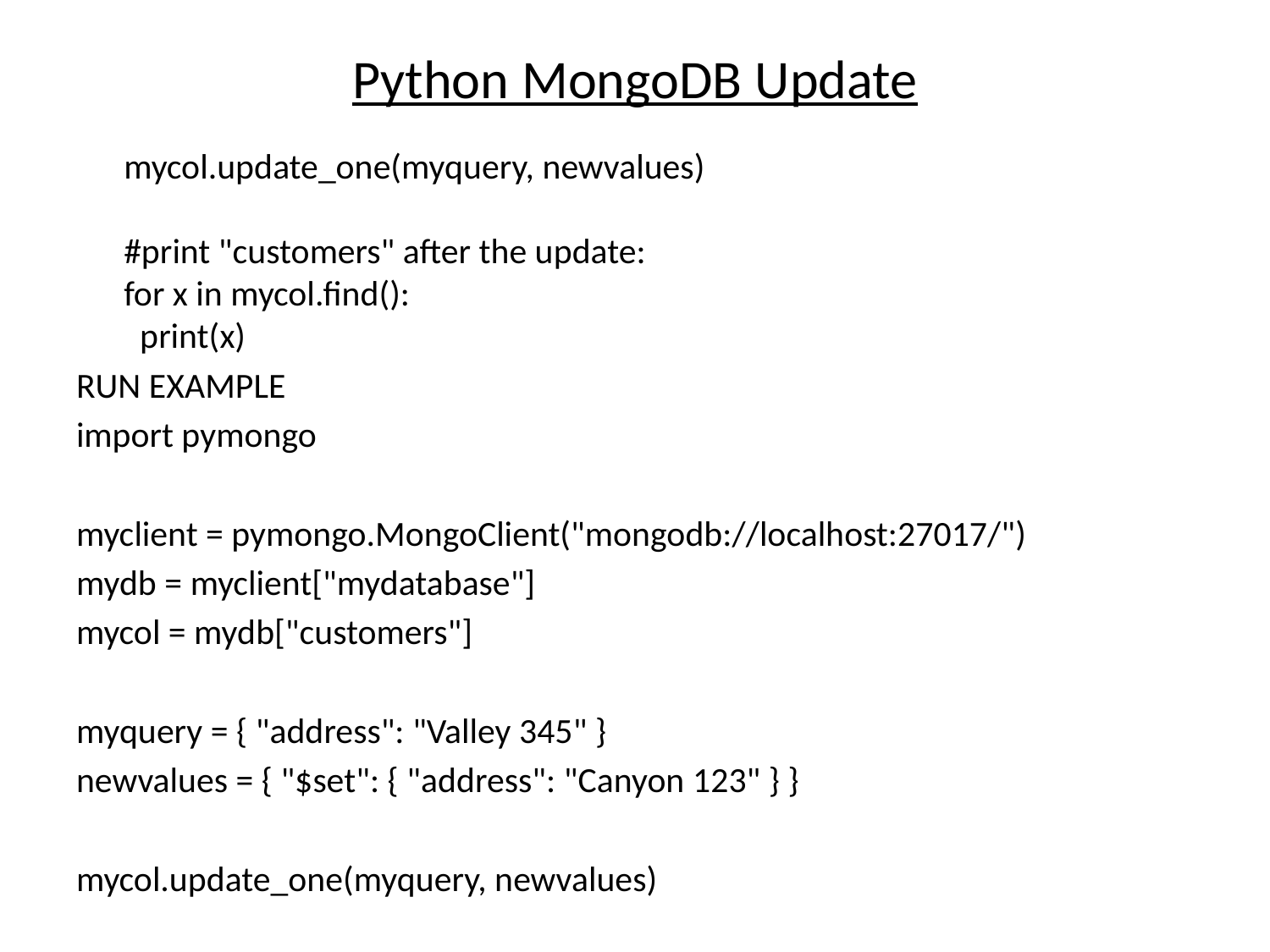

# Python MongoDB Update
	mycol.update_one(myquery, newvalues)
#print "customers" after the update:
for x in mycol.find():
  print(x)
RUN EXAMPLE
import pymongo

myclient = pymongo.MongoClient("mongodb://localhost:27017/")
mydb = myclient["mydatabase"]
mycol = mydb["customers"]

myquery = { "address": "Valley 345" }
newvalues = { "$set": { "address": "Canyon 123" } }

mycol.update_one(myquery, newvalues)